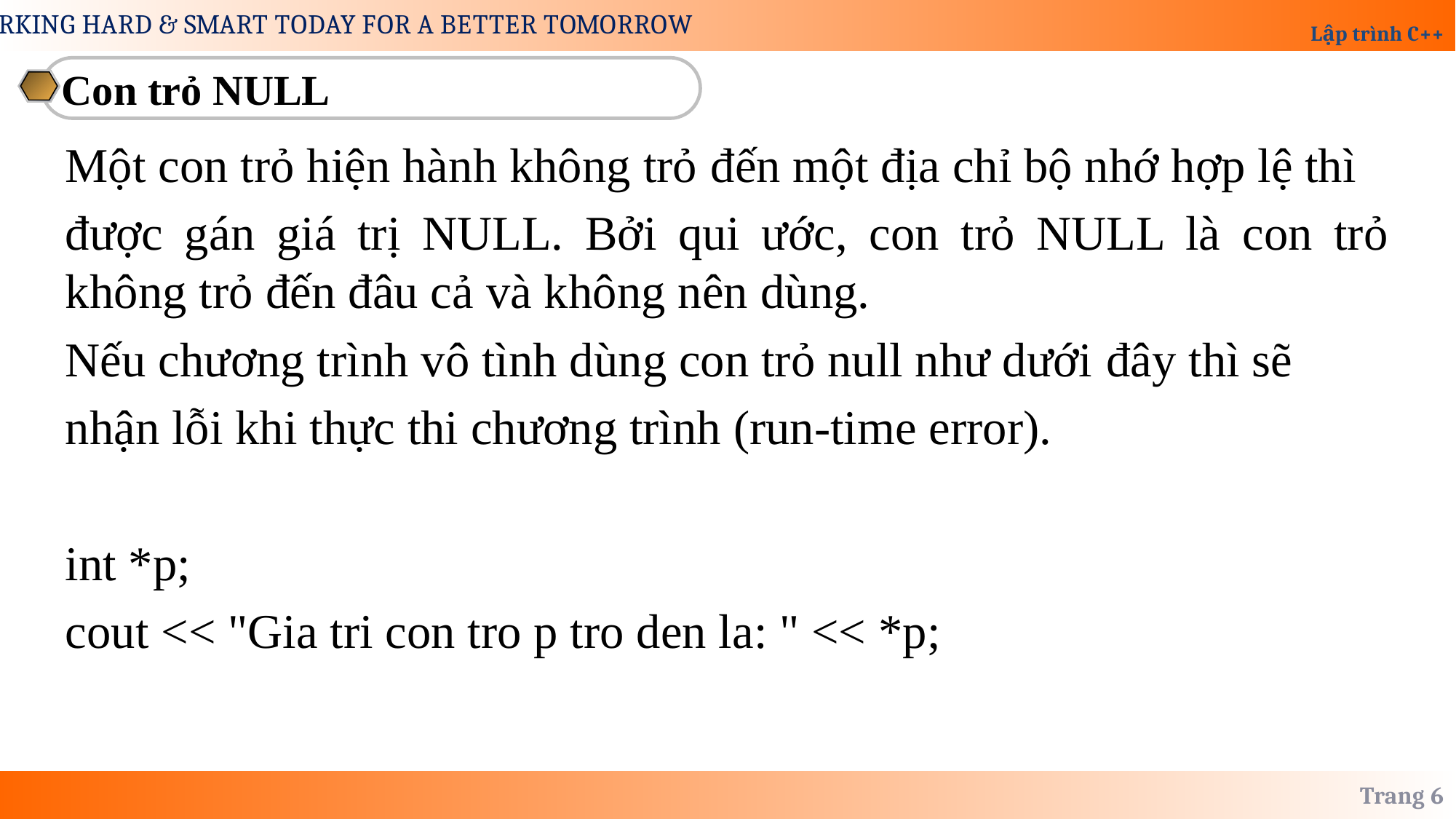

Con trỏ NULL

Một con trỏ hiện hành không trỏ đến một địa chỉ bộ nhớ hợp lệ thì
được gán giá trị NULL. Bởi qui ước, con trỏ NULL là con trỏ không trỏ đến đâu cả và không nên dùng.
Nếu chương trình vô tình dùng con trỏ null như dưới đây thì sẽ
nhận lỗi khi thực thi chương trình (run-time error).

int *p;
cout << "Gia tri con tro p tro den la: " << *p;
Trang 6